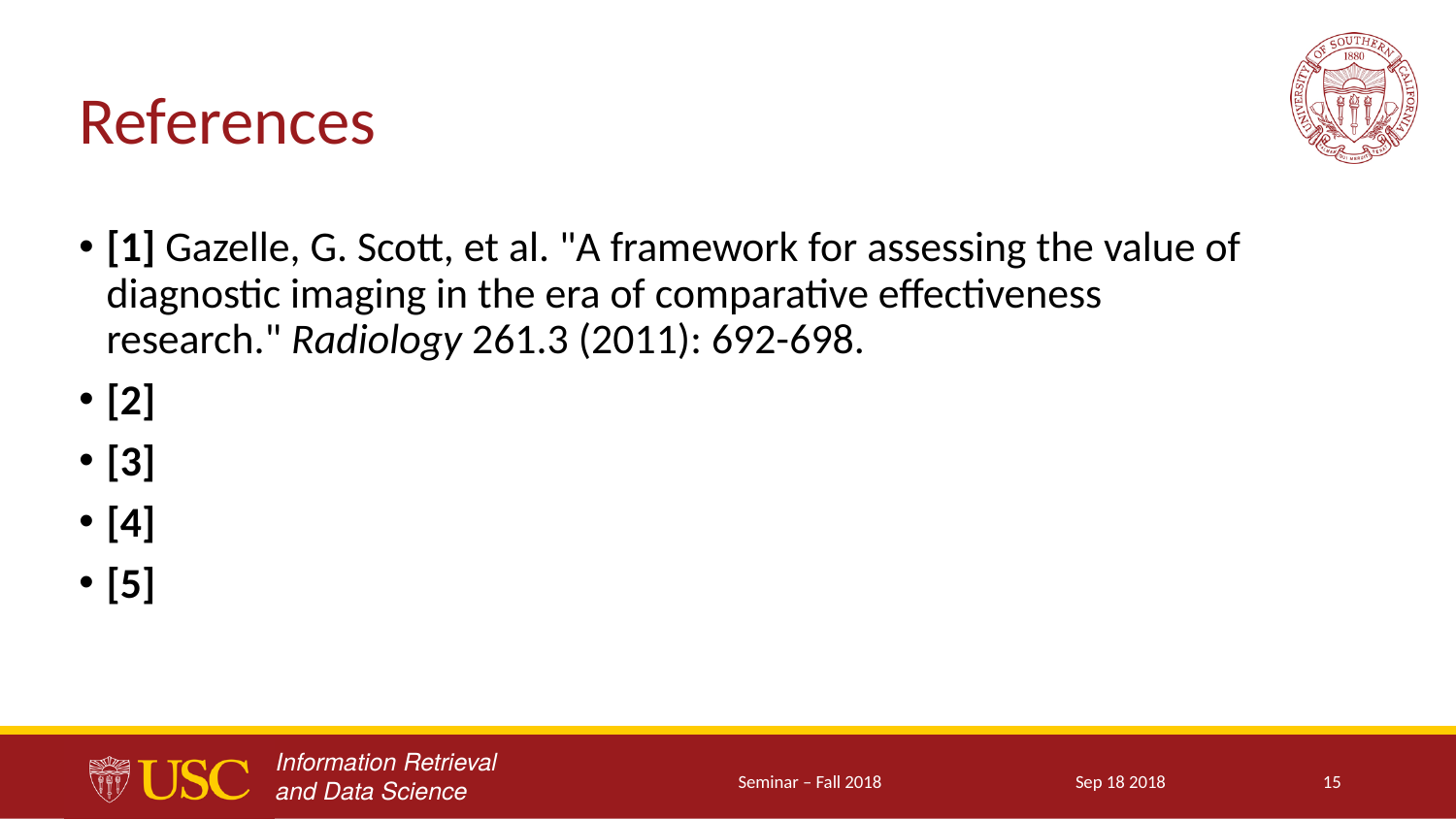

# References
[1] Gazelle, G. Scott, et al. "A framework for assessing the value of diagnostic imaging in the era of comparative effectiveness research." Radiology 261.3 (2011): 692-698.
[2]
[3]
[4]
[5]
Seminar – Fall 2018
Sep 18 2018
15